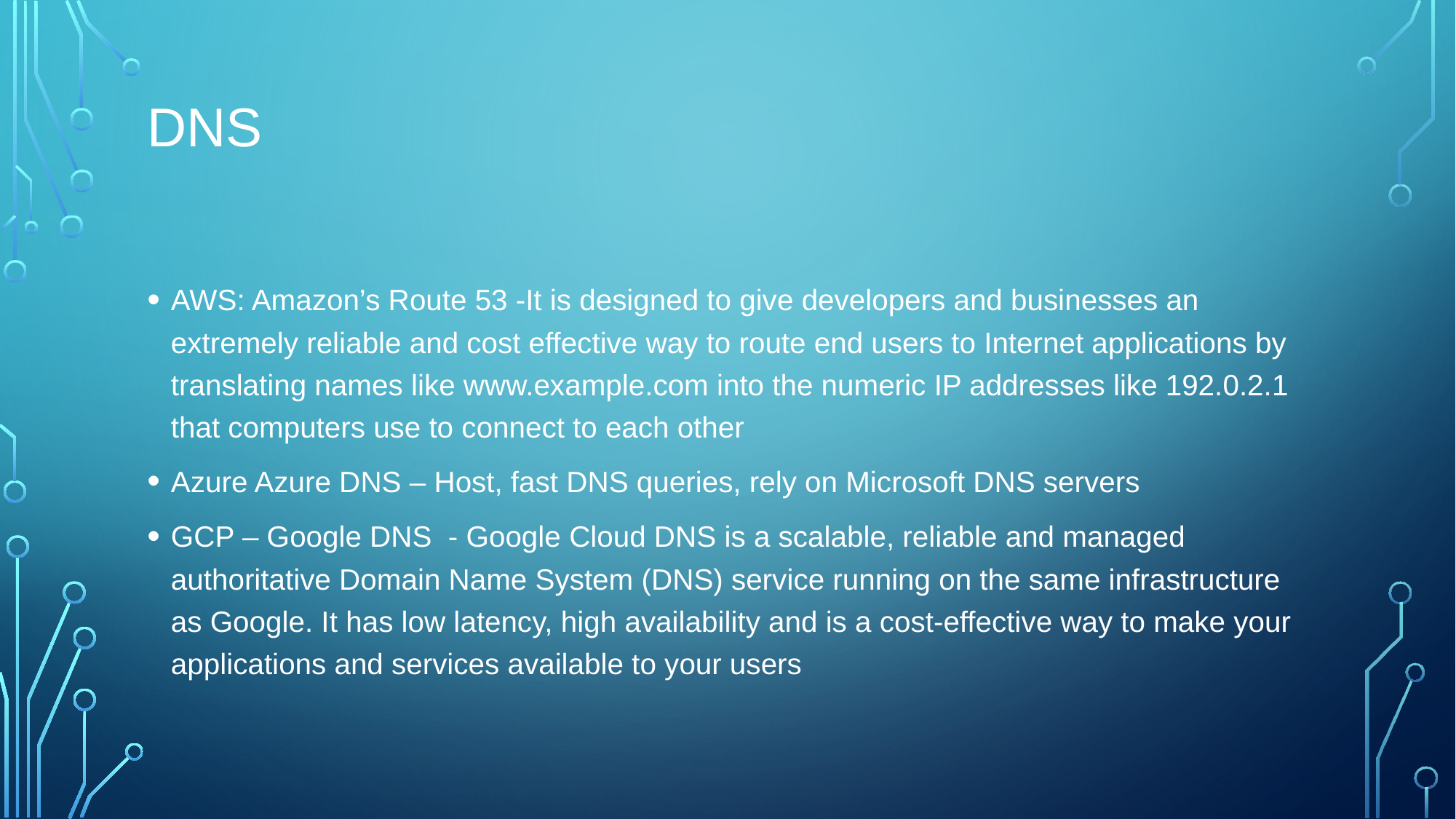

# DNS
AWS: Amazon’s Route 53 -It is designed to give developers and businesses an extremely reliable and cost effective way to route end users to Internet applications by translating names like www.example.com into the numeric IP addresses like 192.0.2.1 that computers use to connect to each other
Azure Azure DNS – Host, fast DNS queries, rely on Microsoft DNS servers
GCP – Google DNS  - Google Cloud DNS is a scalable, reliable and managed authoritative Domain Name System (DNS) service running on the same infrastructure as Google. It has low latency, high availability and is a cost-effective way to make your applications and services available to your users